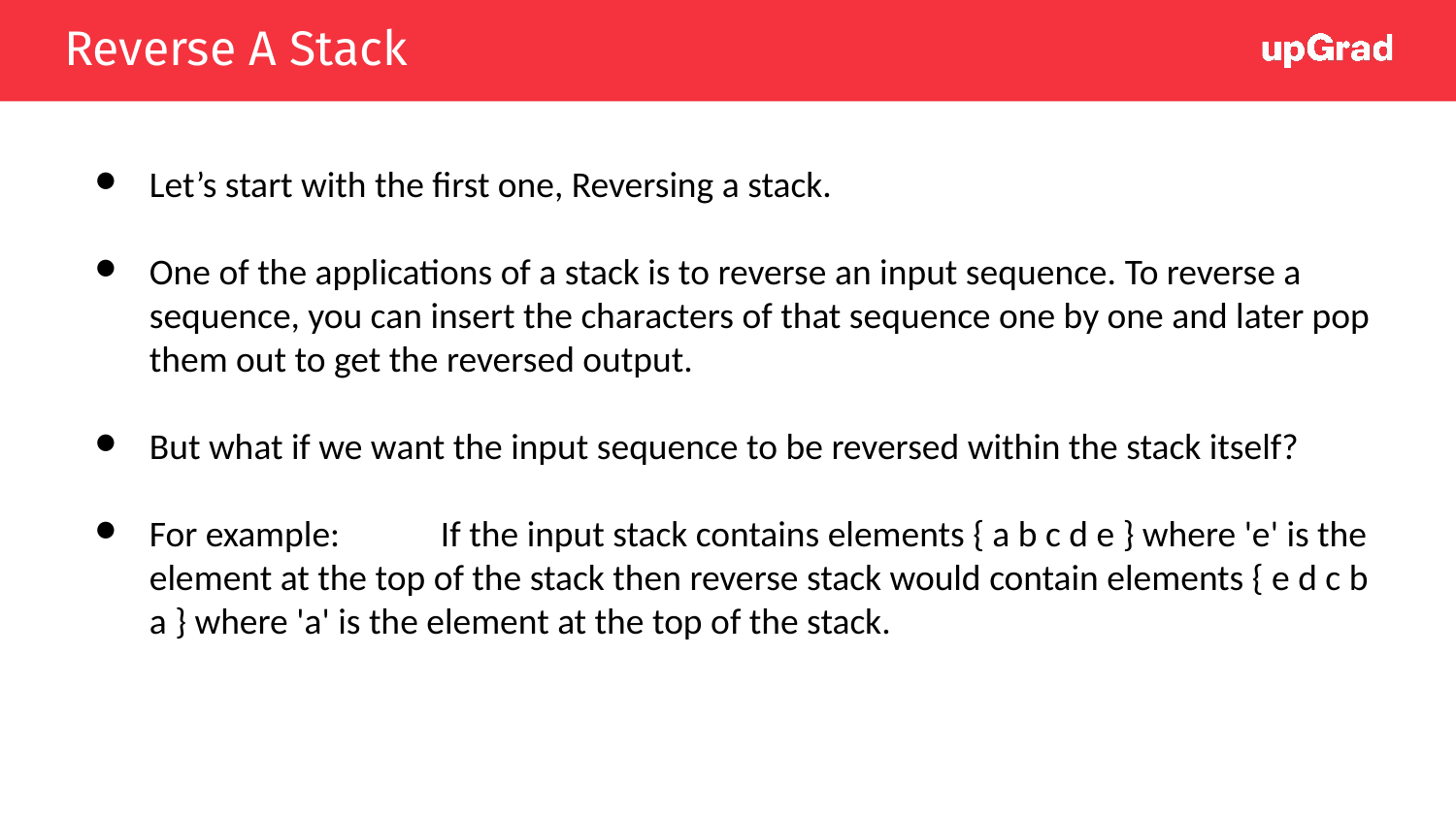

# Reverse A Stack

Let’s start with the first one, Reversing a stack.

One of the applications of a stack is to reverse an input sequence. To reverse a sequence, you can insert the characters of that sequence one by one and later pop them out to get the reversed output.

But what if we want the input sequence to be reversed within the stack itself?

For example:	If the input stack contains elements { a b c d e } where 'e' is the element at the top of the stack then reverse stack would contain elements { e d c b a } where 'a' is the element at the top of the stack.